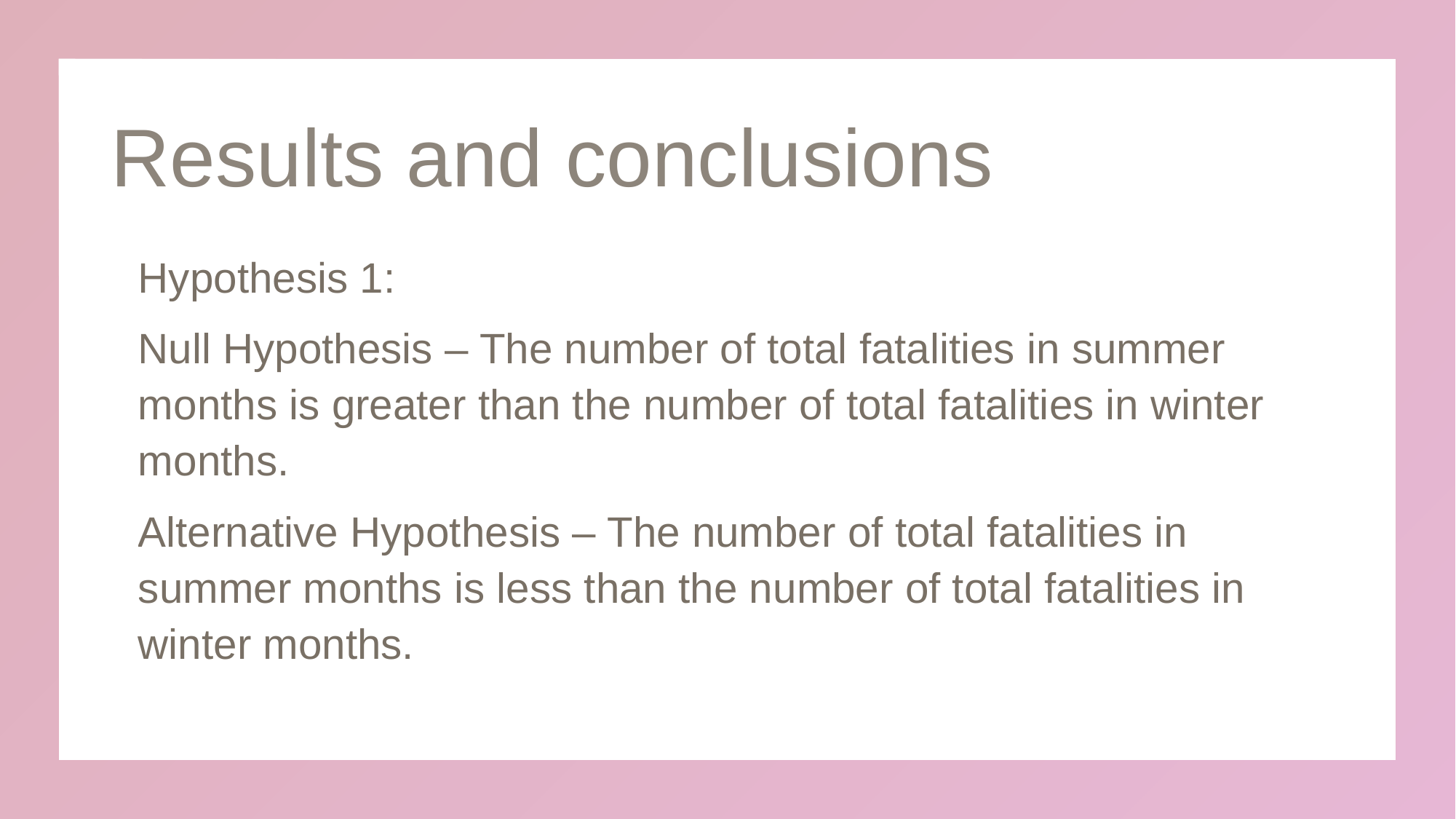

# Results and conclusions
Hypothesis 1:
Null Hypothesis – The number of total fatalities in summer months is greater than the number of total fatalities in winter months.
Alternative Hypothesis – The number of total fatalities in summer months is less than the number of total fatalities in winter months.